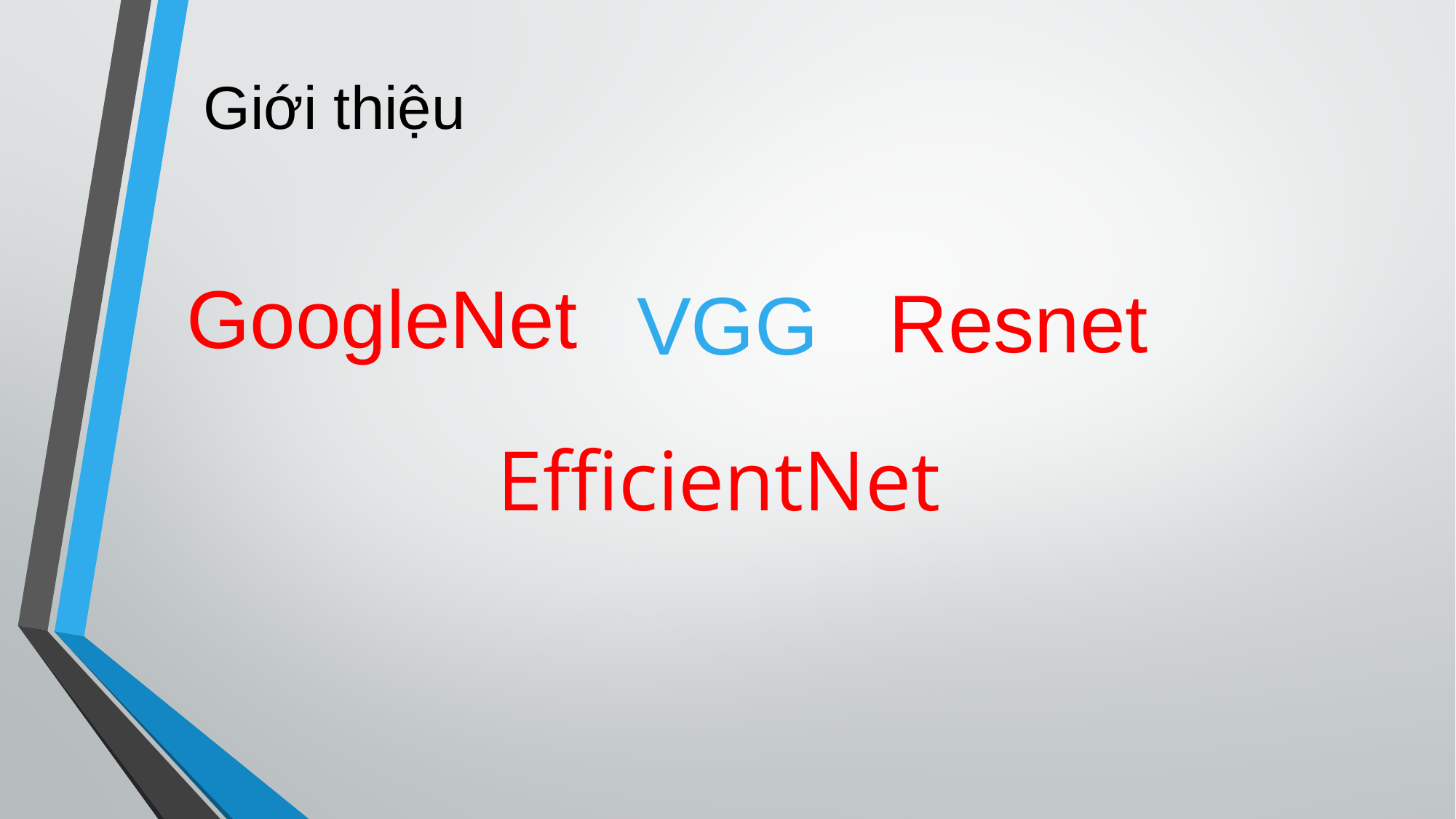

# Giới thiệu
GoogleNet
Resnet
VGG
EfficientNet